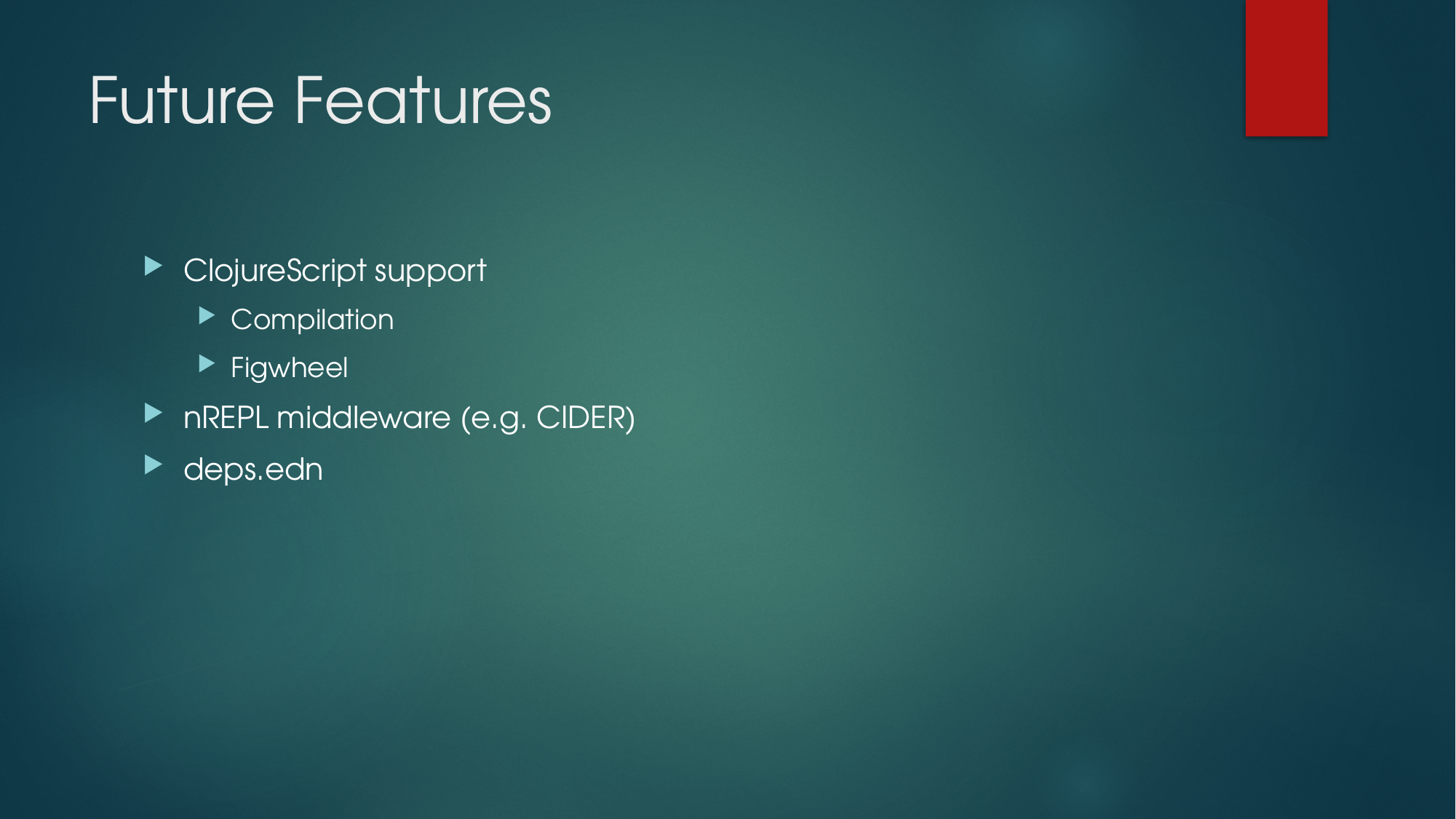

# Future Features
ClojureScript support
Compilation
Figwheel
nREPL middleware (e.g. CIDER)
deps.edn